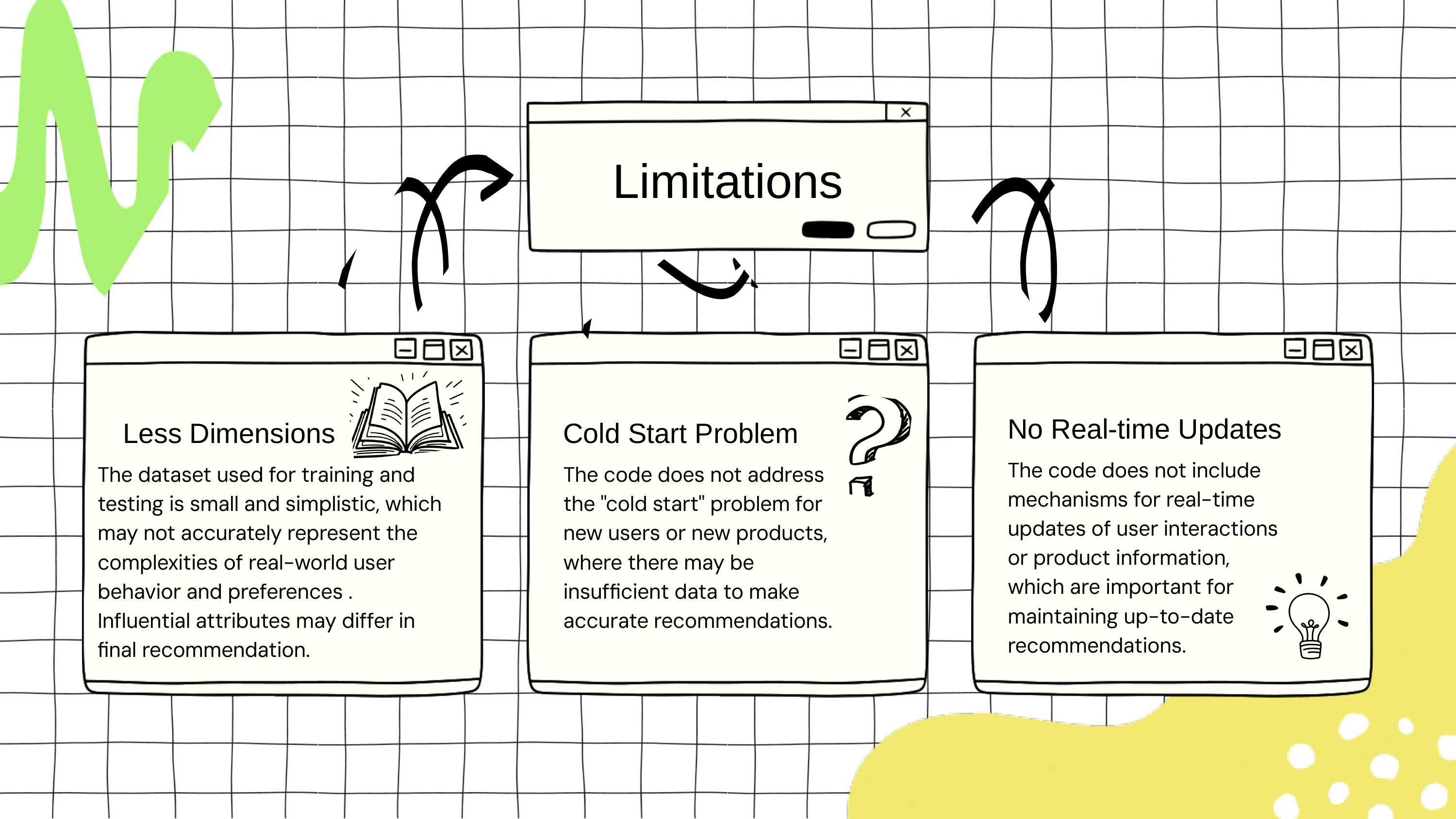

Limitations

No Real-time Updates
Less Dimensions
Cold Start Problem
The code does not include mechanisms for real-time updates of user interactions or product information, which are important for maintaining up-to-date recommendations.
The code does not address the "cold start" problem for new users or new products, where there may be insufficient data to make accurate recommendations.

The dataset used for training and testing is small and simplistic, which may not accurately represent the complexities of real-world user behavior and preferences . Influential attributes may differ in final recommendation.